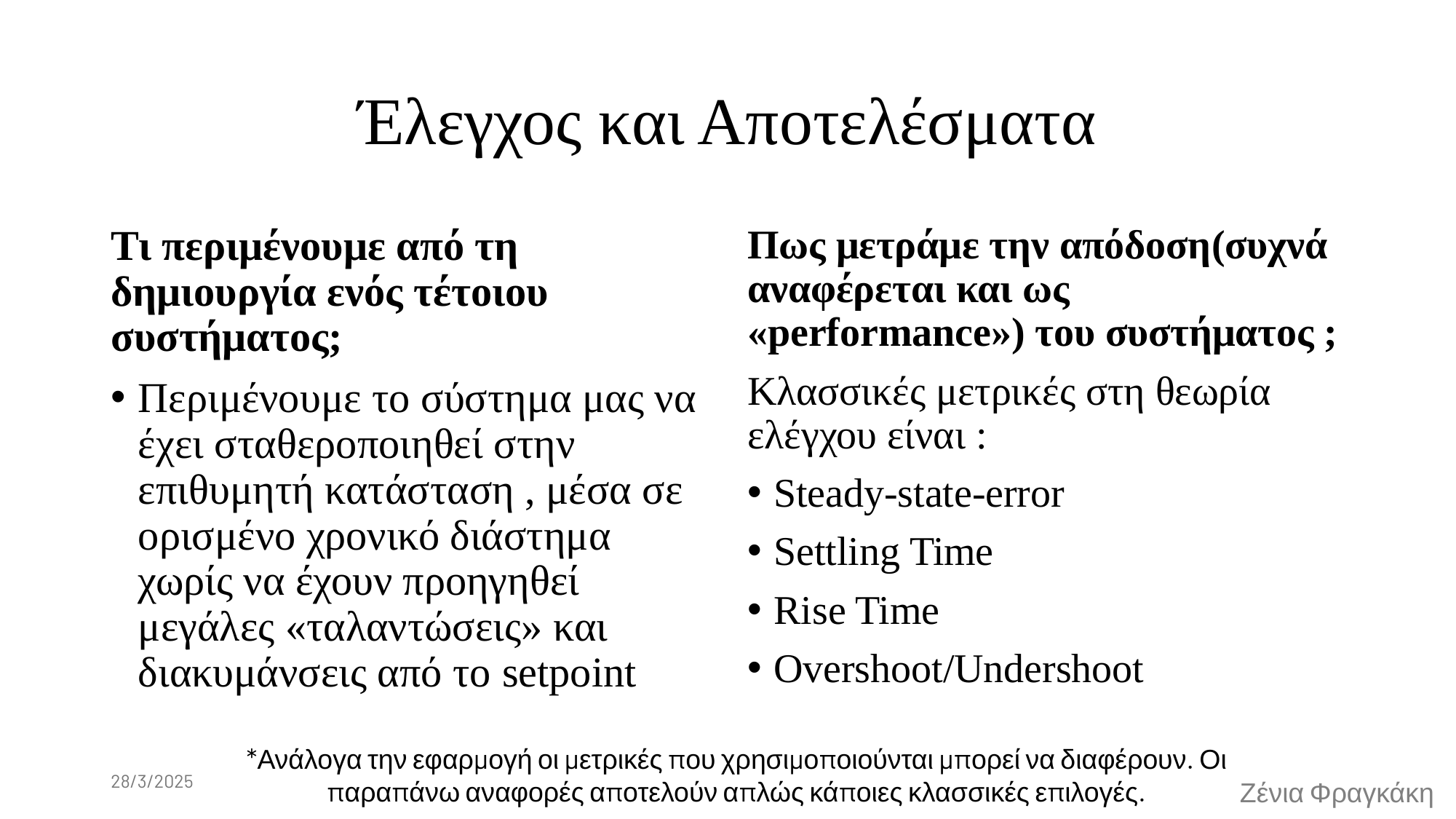

# Έλεγχος και Αποτελέσματα
Τι περιμένουμε από τη δημιουργία ενός τέτοιου συστήματος;
Περιμένουμε το σύστημα μας να έχει σταθεροποιηθεί στην επιθυμητή κατάσταση , μέσα σε ορισμένο χρονικό διάστημα χωρίς να έχουν προηγηθεί μεγάλες «ταλαντώσεις» και διακυμάνσεις από το setpoint

Πως μετράμε την απόδοση(συχνά αναφέρεται και ως «performance») του συστήματος ;
Κλασσικές μετρικές στη θεωρία ελέγχου είναι :
Steady-state-error
Settling Time
Rise Time
Overshoot/Undershoot
*Ανάλογα την εφαρμογή οι μετρικές που χρησιμοποιούνται μπορεί να διαφέρουν. Οι παραπάνω αναφορές αποτελούν απλώς κάποιες κλασσικές επιλογές.
28/3/2025
Ζένια Φραγκάκη